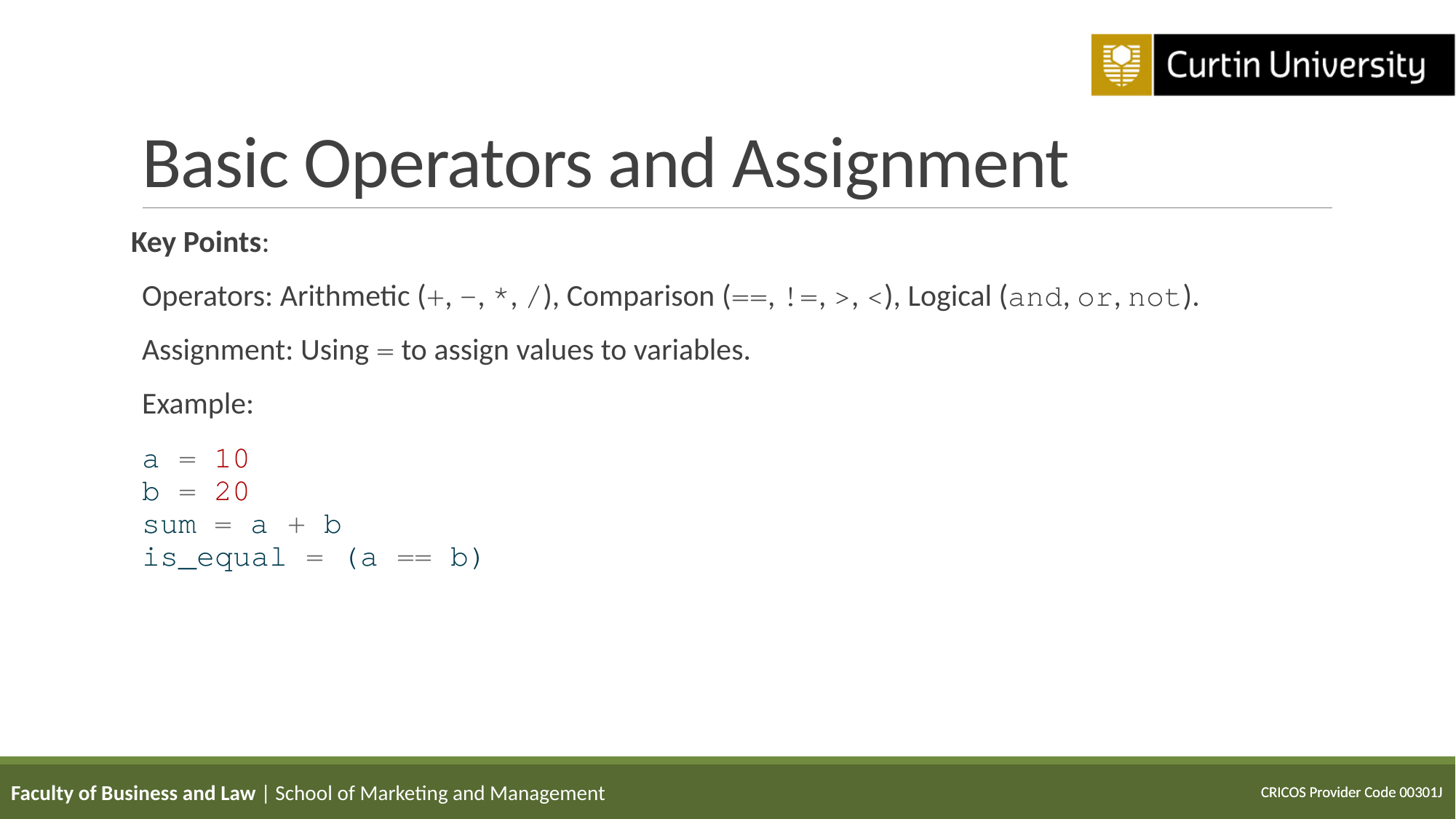

# Basic Operators and Assignment
Key Points:
Operators: Arithmetic (+, -, *, /), Comparison (==, !=, >, <), Logical (and, or, not).
Assignment: Using = to assign values to variables.
Example:
a = 10
b = 20
sum = a + b
is_equal = (a == b)
Faculty of Business and Law | School of Marketing and Management